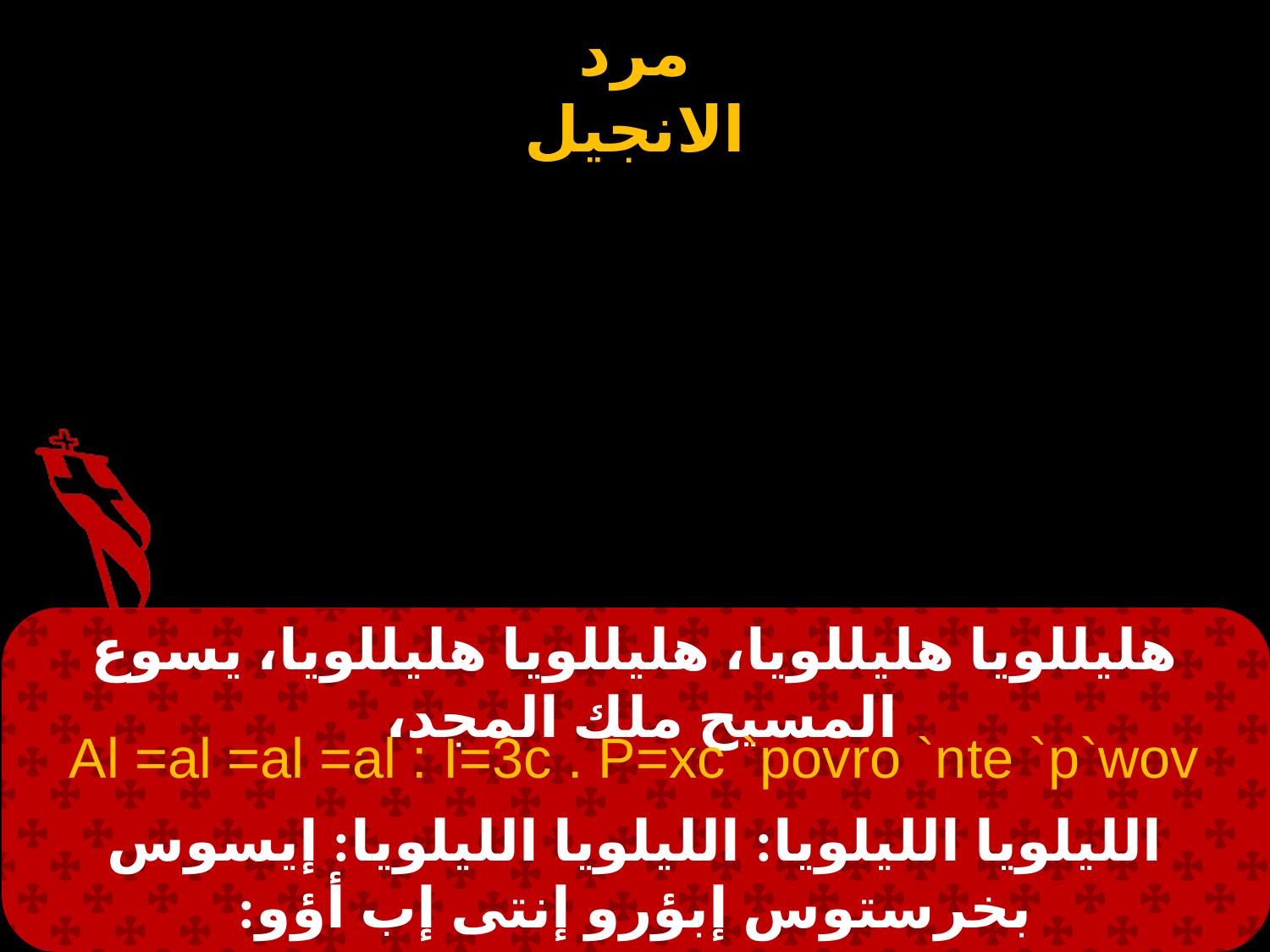

# هليللويا هليللويا، هليللويا هليللويا، يسوع المسيح ملك المجد،
Al =al =al =al : I=3c . P=xc `povro `nte `p`wov
الليلويا الليلويا: الليلويا الليلويا: إيسوس بخرستوس إبؤرو إنتى إب أؤو: